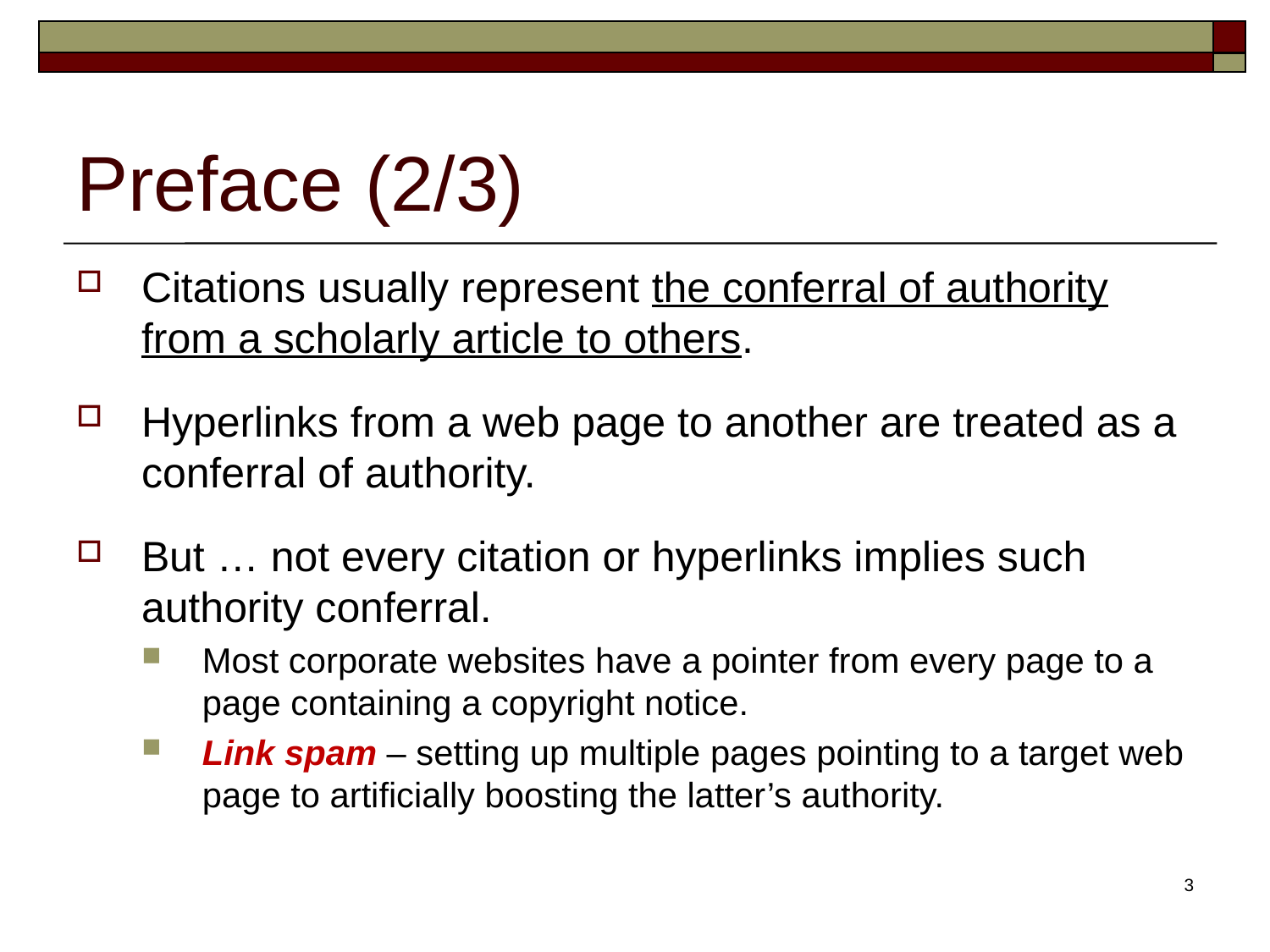

# Preface (2/3)
Citations usually represent the conferral of authority from a scholarly article to others.

Hyperlinks from a web page to another are treated as a conferral of authority.

But … not every citation or hyperlinks implies such authority conferral.
Most corporate websites have a pointer from every page to a page containing a copyright notice.
Link spam – setting up multiple pages pointing to a target web page to artificially boosting the latter’s authority.
3